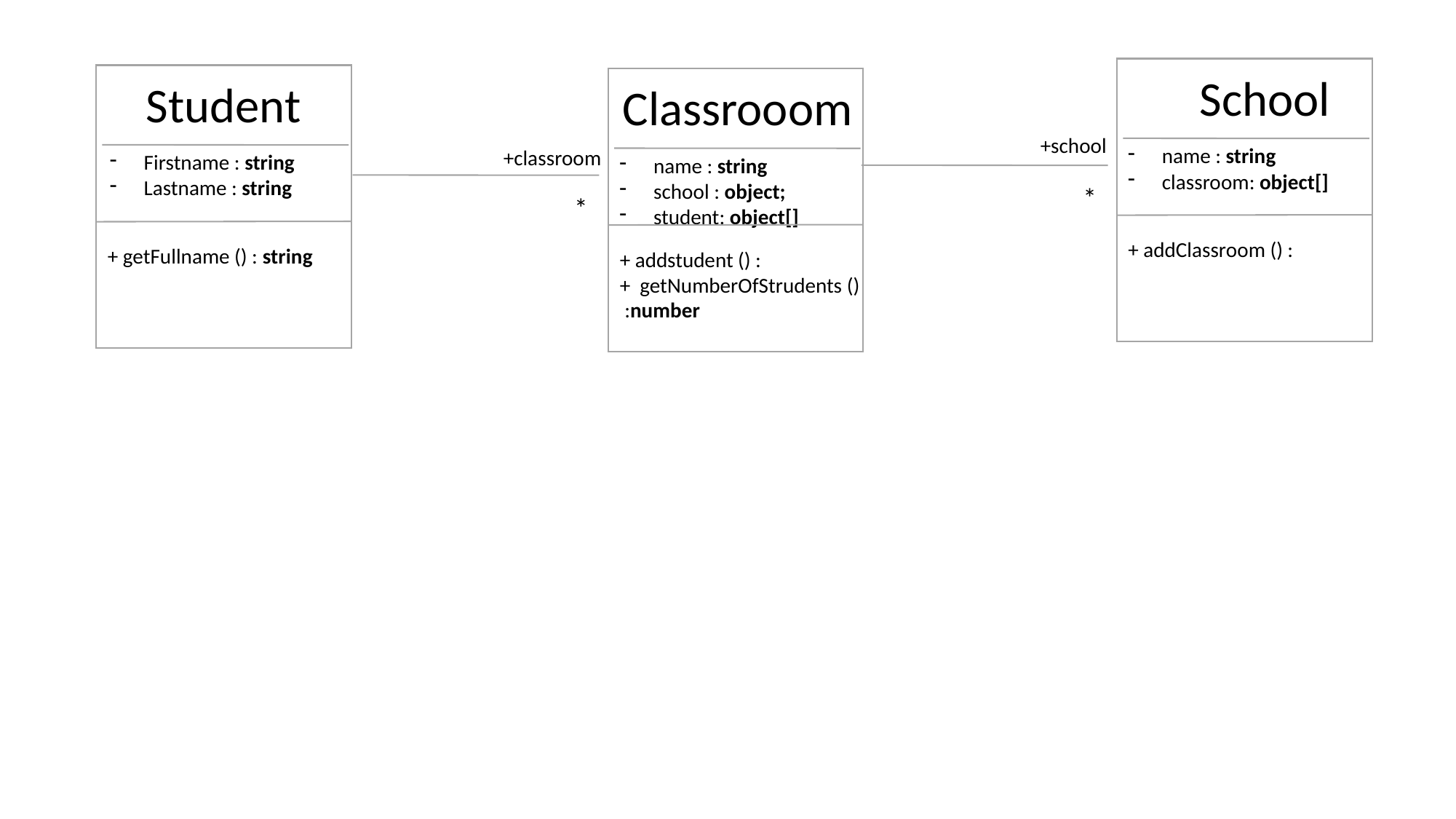

School

Student

Classrooom
+school
name : string
classroom: object[]

+classroom
Firstname : string
Lastname : string

name : string
school : object;
student: object[]

*
*
+ addClassroom () :
+ getFullname () : string
+ addstudent () :
+  getNumberOfStrudents ()
 :number